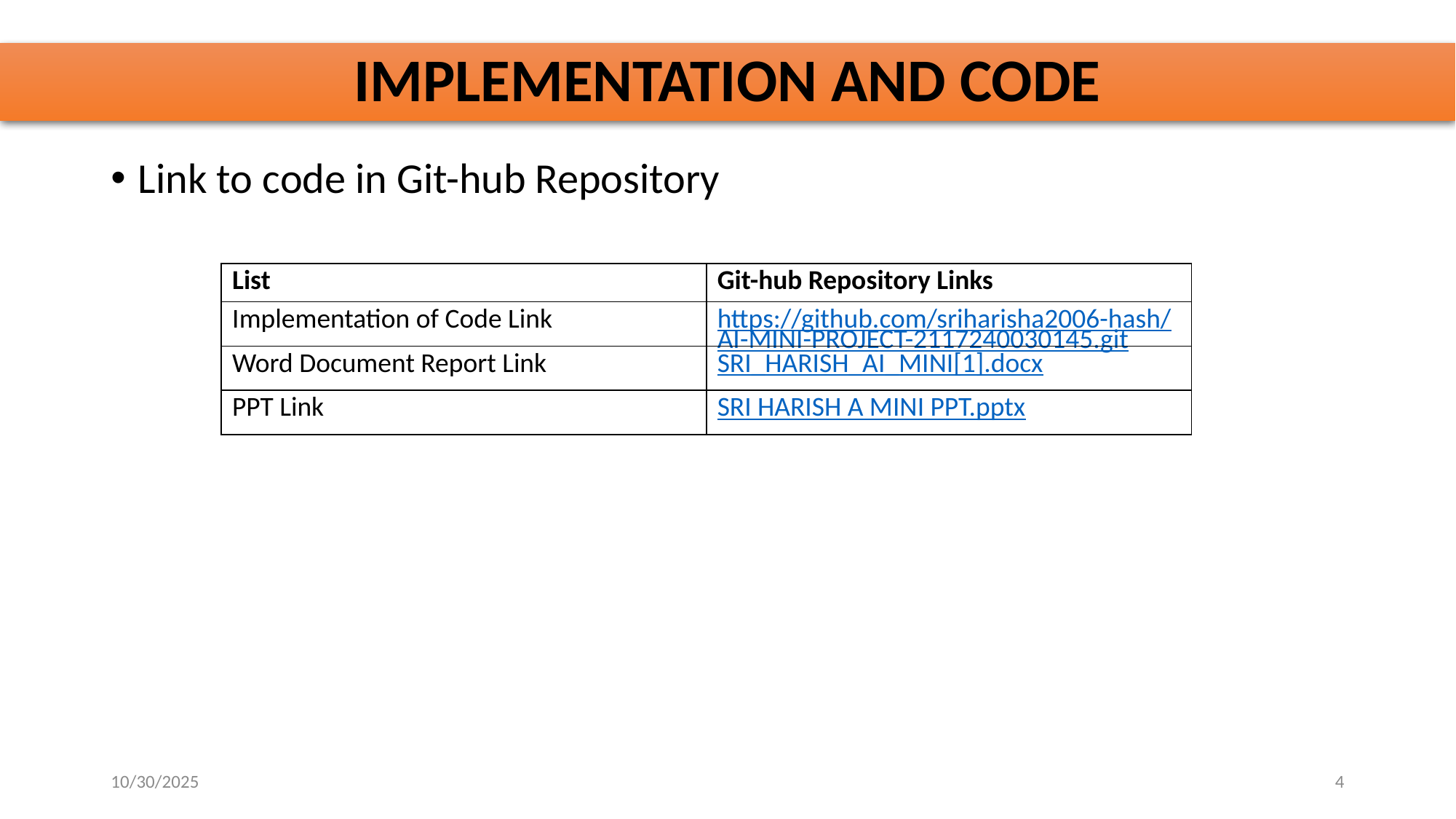

# IMPLEMENTATION AND CODE
Link to code in Git-hub Repository

| List | Git-hub Repository Links |
| --- | --- |
| Implementation of Code Link | https://github.com/sriharisha2006-hash/AI-MINI-PROJECT-2117240030145.git |
| Word Document Report Link | SRI\_HARISH\_AI\_MINI[1].docx |
| PPT Link | SRI HARISH A MINI PPT.pptx |
10/30/2025
4